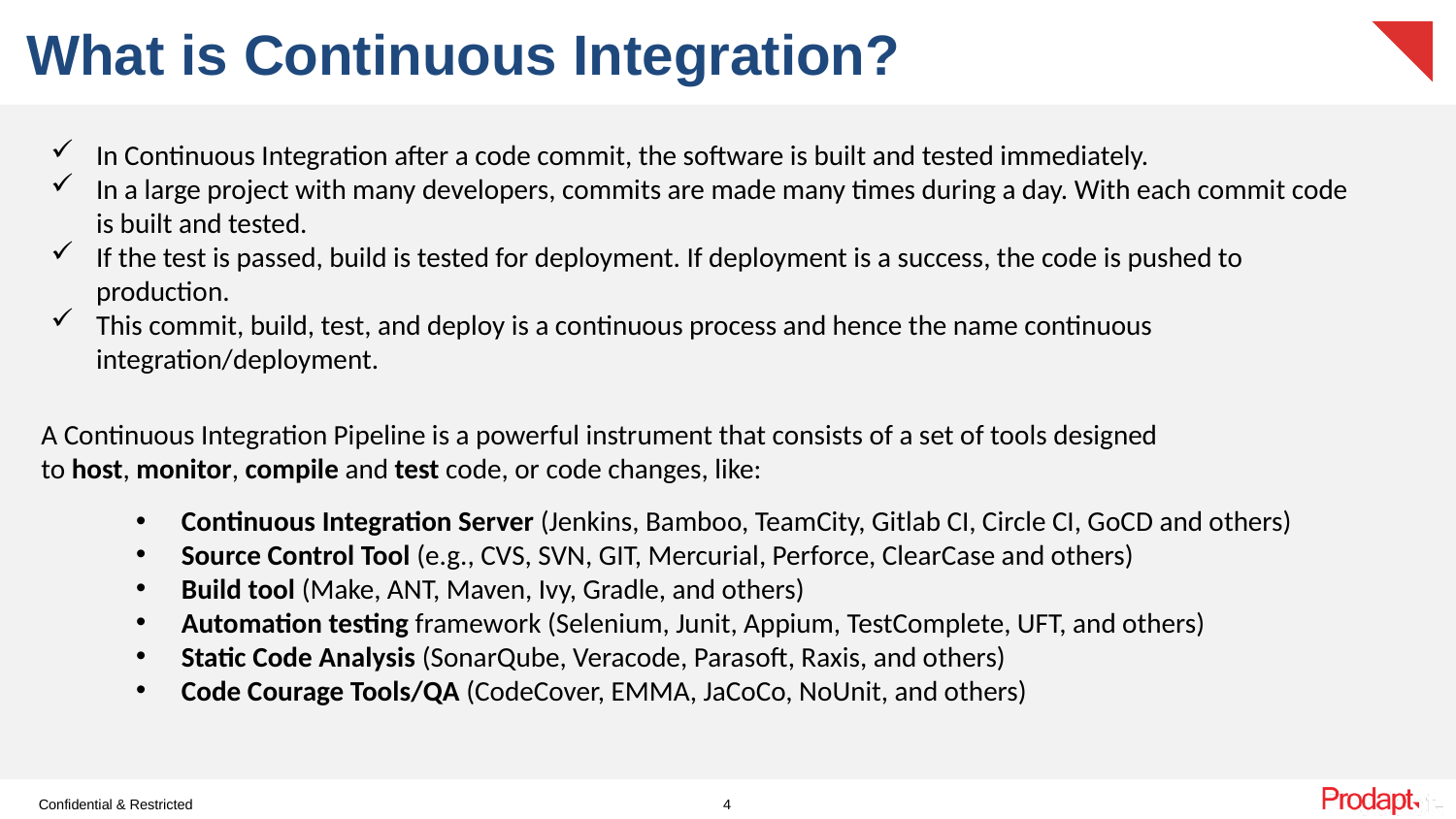

# What is Continuous Integration?
In Continuous Integration after a code commit, the software is built and tested immediately.
In a large project with many developers, commits are made many times during a day. With each commit code is built and tested.
If the test is passed, build is tested for deployment. If deployment is a success, the code is pushed to production.
This commit, build, test, and deploy is a continuous process and hence the name continuous integration/deployment.
A Continuous Integration Pipeline is a powerful instrument that consists of a set of tools designed to host, monitor, compile and test code, or code changes, like:
Continuous Integration Server (Jenkins, Bamboo, TeamCity, Gitlab CI, Circle CI, GoCD and others)
Source Control Tool (e.g., CVS, SVN, GIT, Mercurial, Perforce, ClearCase and others)
Build tool (Make, ANT, Maven, Ivy, Gradle, and others)
Automation testing framework (Selenium, Junit, Appium, TestComplete, UFT, and others)
Static Code Analysis (SonarQube, Veracode, Parasoft, Raxis, and others)
Code Courage Tools/QA (CodeCover, EMMA, JaCoCo, NoUnit, and others)
4